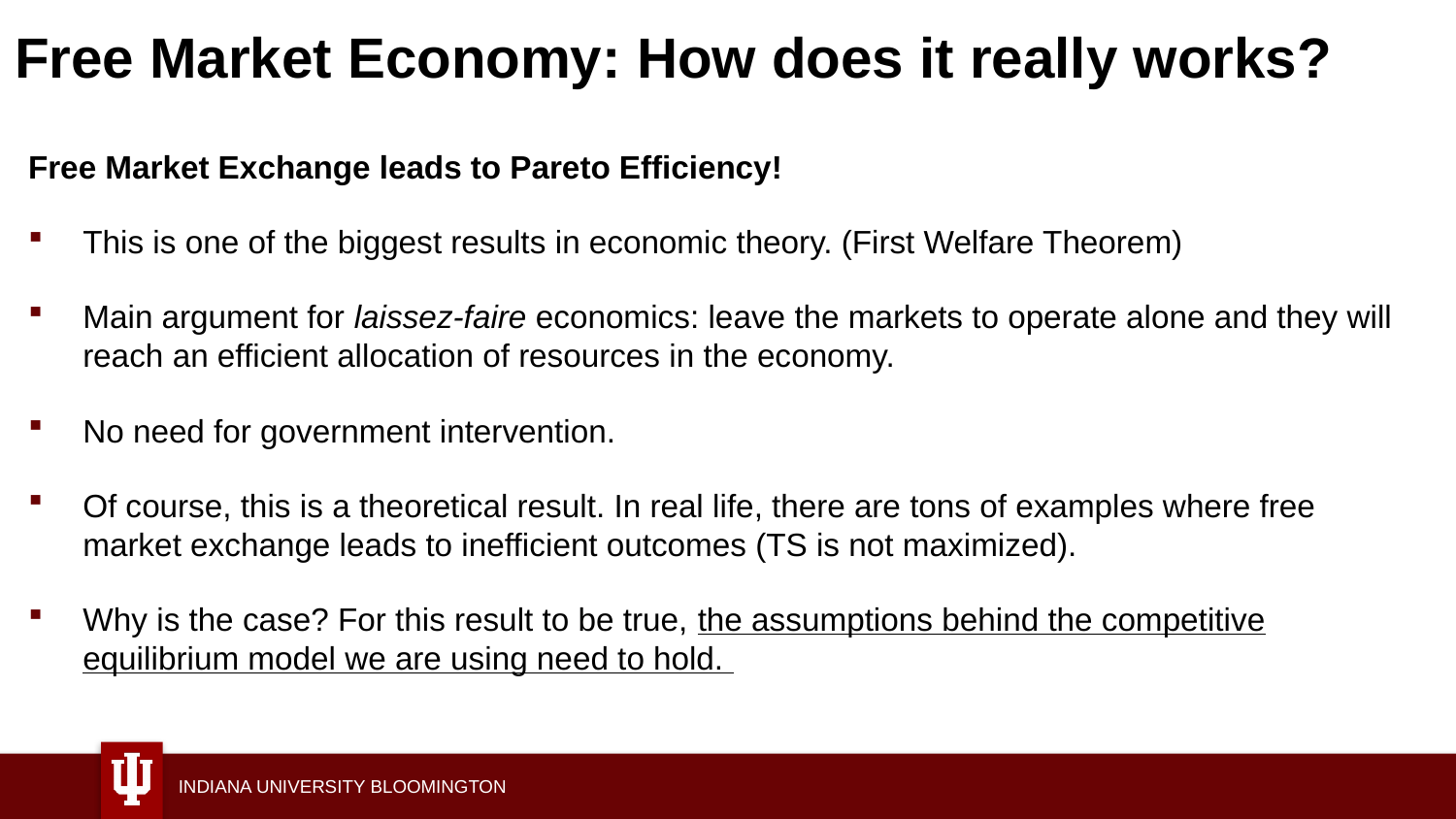

# Free Market Economy: How does it really works?
Free Market Exchange leads to Pareto Efficiency!
This is one of the biggest results in economic theory. (First Welfare Theorem)
Main argument for laissez-faire economics: leave the markets to operate alone and they will reach an efficient allocation of resources in the economy.
No need for government intervention.
Of course, this is a theoretical result. In real life, there are tons of examples where free market exchange leads to inefficient outcomes (TS is not maximized).
Why is the case? For this result to be true, the assumptions behind the competitive equilibrium model we are using need to hold.